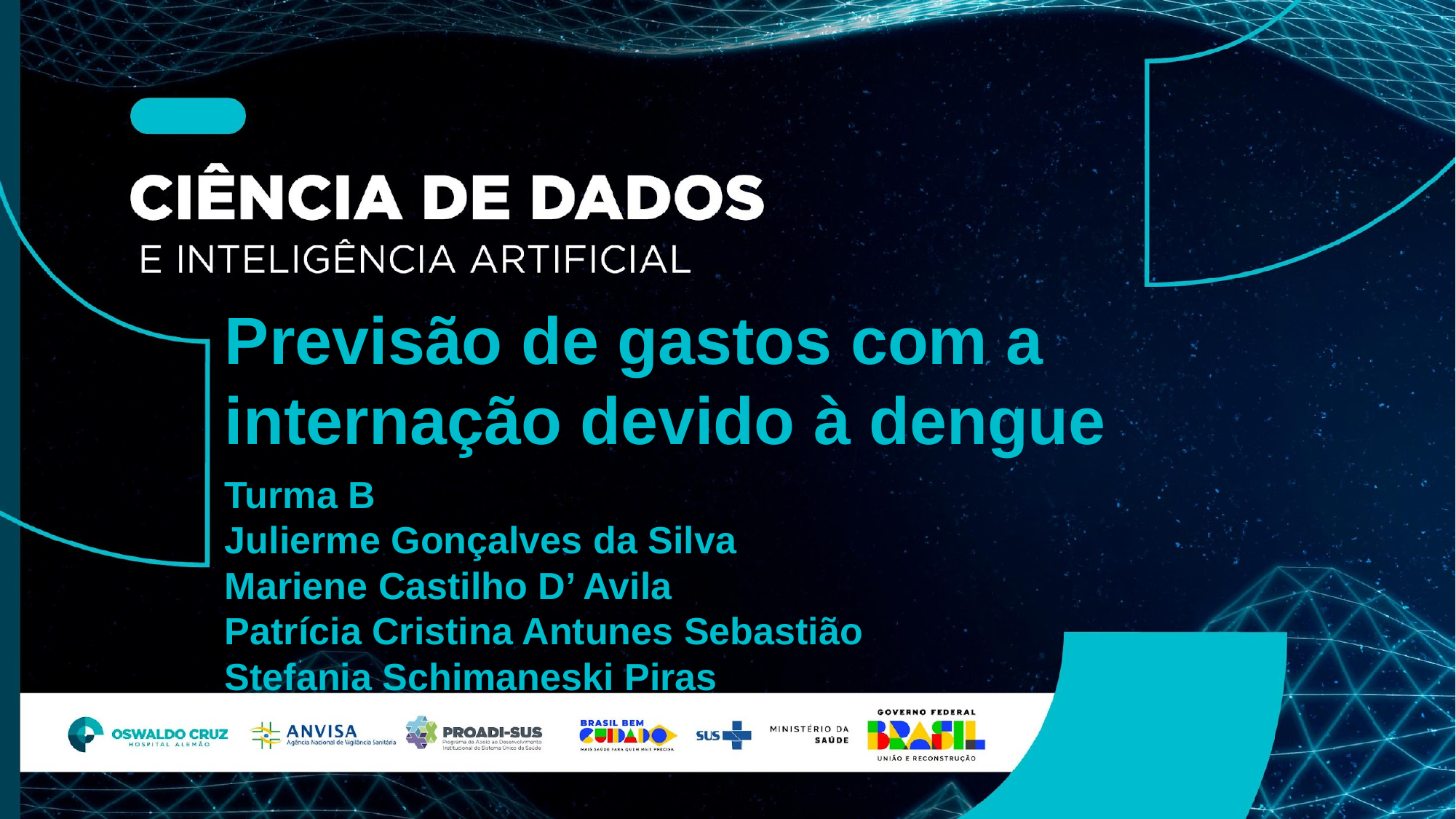

Previsão de gastos com a internação devido à dengue
Turma B
Julierme Gonçalves da Silva
Mariene Castilho D’ Avila
Patrícia Cristina Antunes Sebastião
Stefania Schimaneski Piras